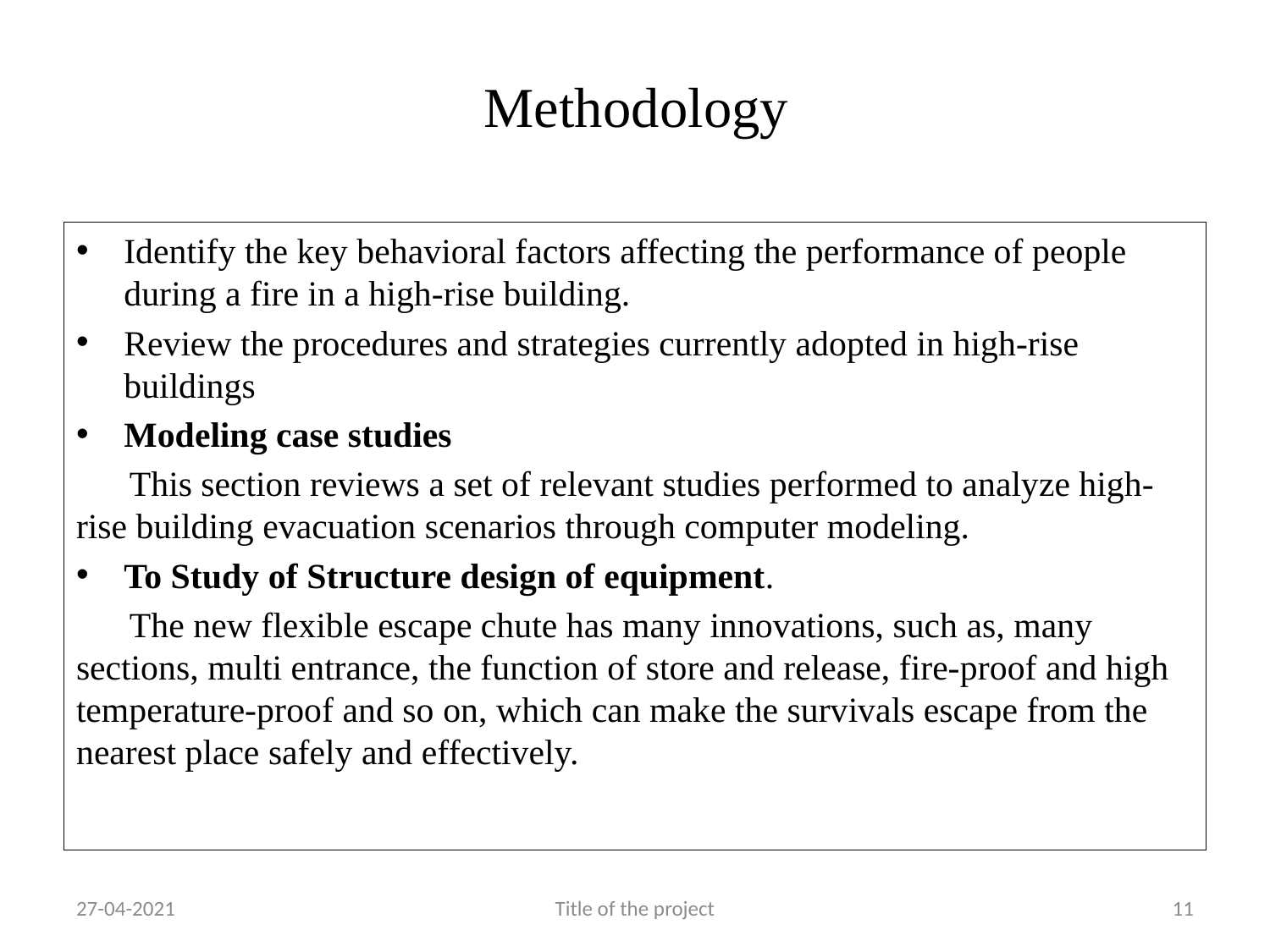

# Methodology
Identify the key behavioral factors affecting the performance of people during a fire in a high-rise building.
Review the procedures and strategies currently adopted in high-rise buildings
Modeling case studies
      This section reviews a set of relevant studies performed to analyze high-rise building evacuation scenarios through computer modeling.
To Study of Structure design of equipment.
      The new flexible escape chute has many innovations, such as, many sections, multi entrance, the function of store and release, fire-proof and high temperature-proof and so on, which can make the survivals escape from the nearest place safely and effectively.
27-04-2021
Title of the project
11